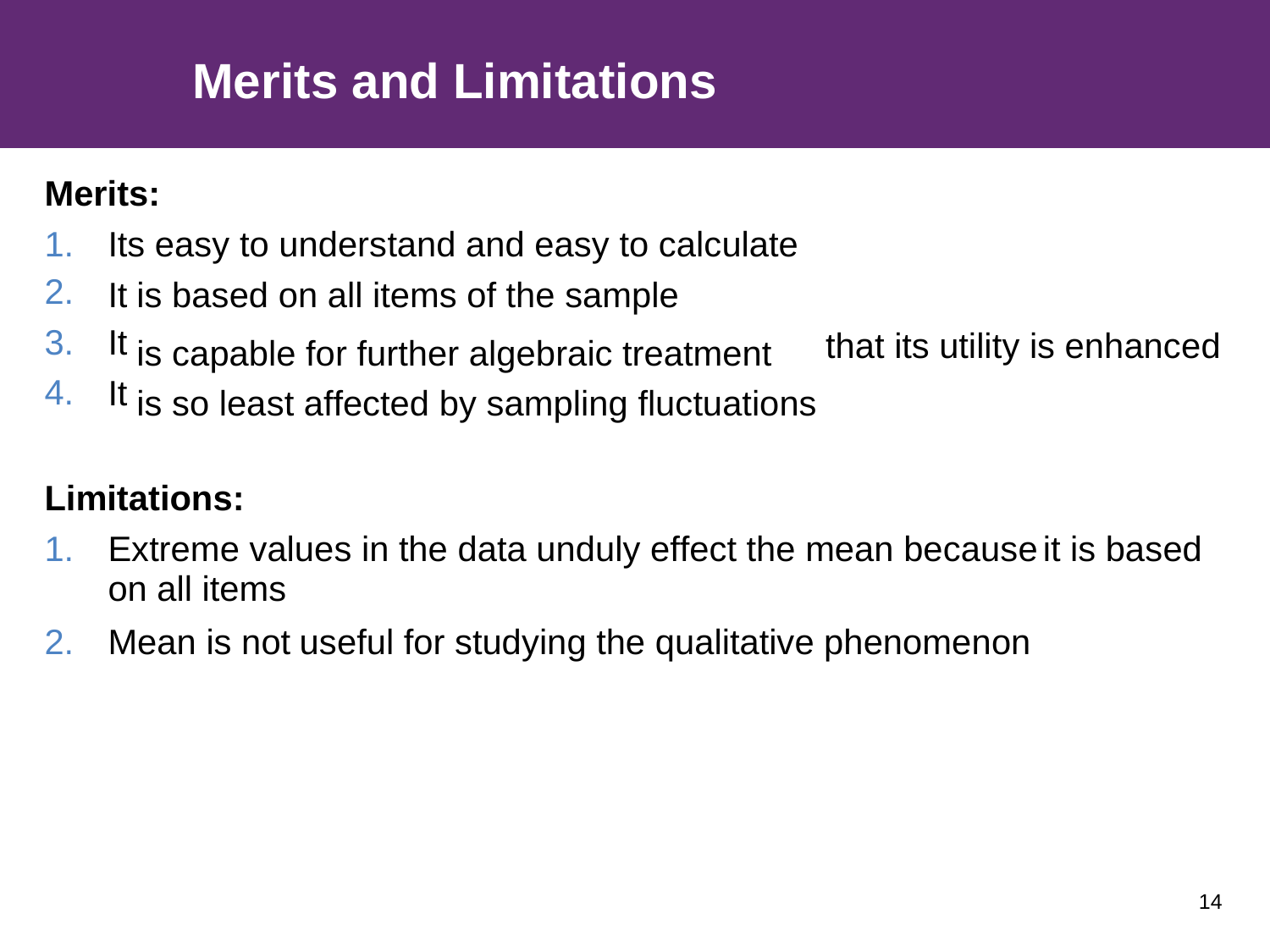

Merits and Limitations
Merits:
1.
2.
3.
4.
Its easy to understand and easy to calculate
It
It
It
is
is is
based on all items of the sample
capable for further algebraic treatment so least affected by sampling fluctuations
that its utility is enhanced
Limitations:
1.
Extreme values in the data unduly effect the mean because
on all items
it
is
based
2.
Mean is not
useful for studying the qualitative phenomenon
14